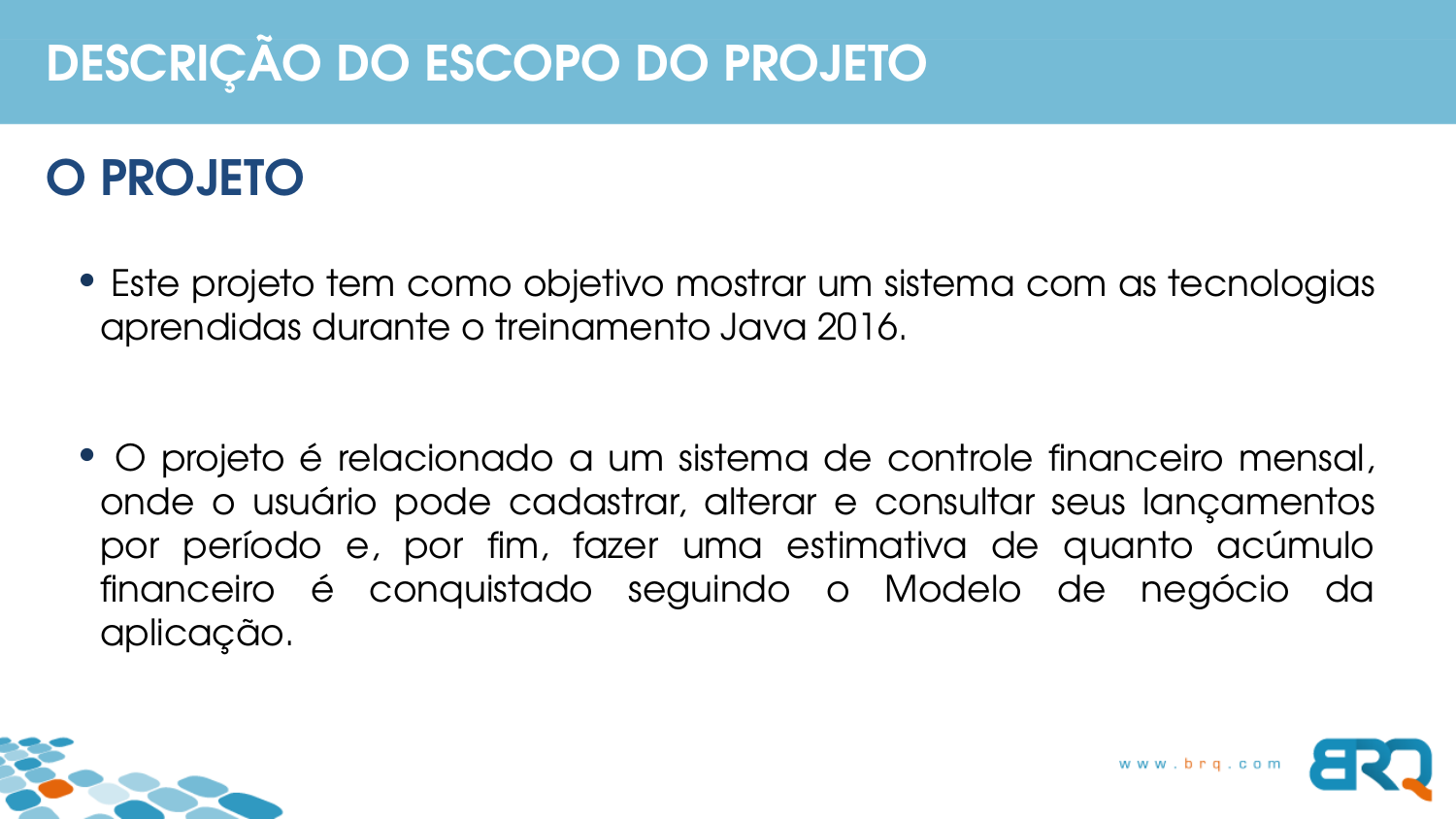

# DESCRIÇÃO DO ESCOPO DO PROJETO
O PROJETO
 Este projeto tem como objetivo mostrar um sistema com as tecnologias aprendidas durante o treinamento Java 2016.

 O projeto é relacionado a um sistema de controle financeiro mensal, onde o usuário pode cadastrar, alterar e consultar seus lançamentos por período e, por fim, fazer uma estimativa de quanto acúmulo financeiro é conquistado seguindo o Modelo de negócio da aplicação.